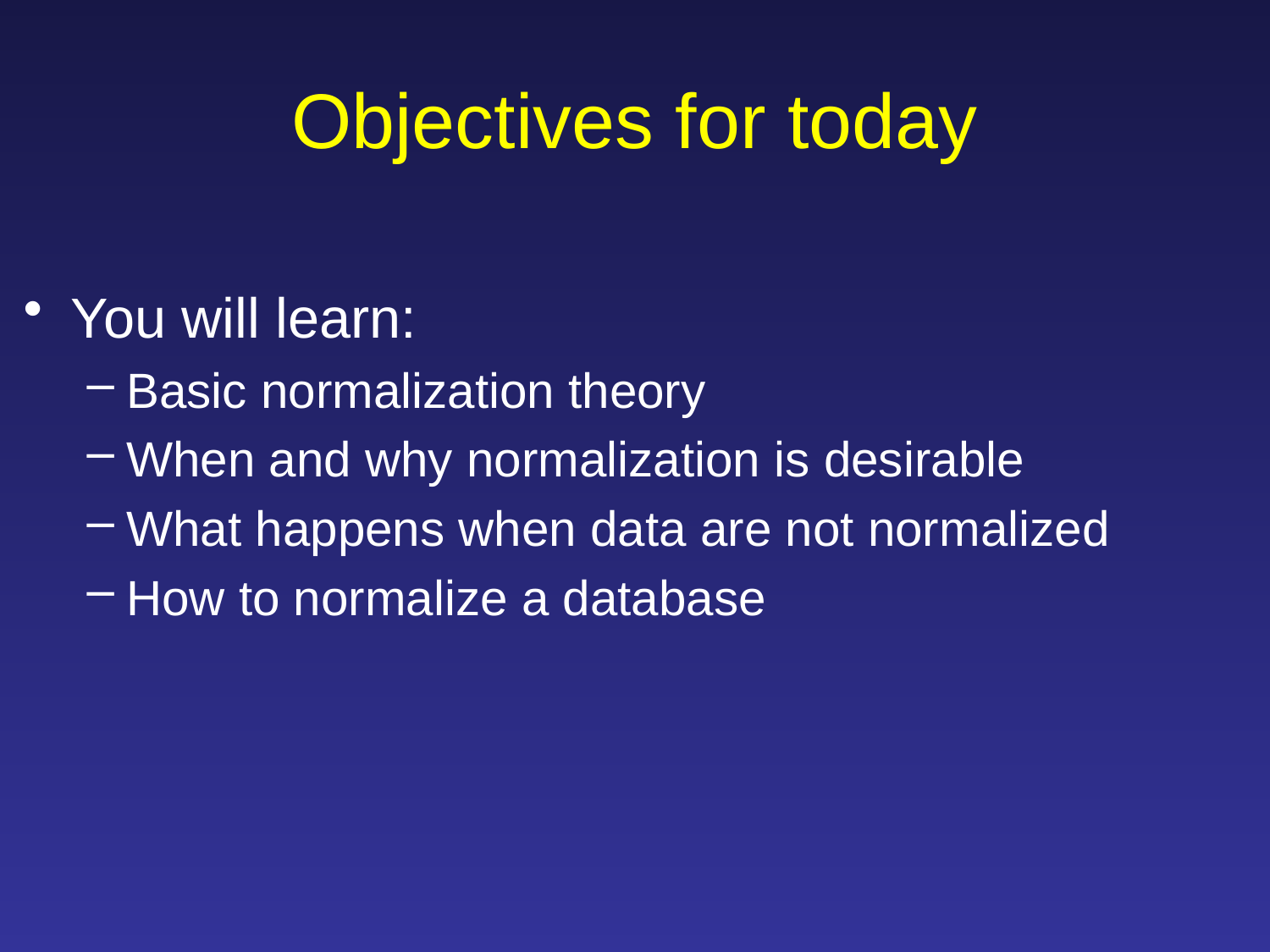

# Objectives for today
You will learn:
Basic normalization theory
When and why normalization is desirable
What happens when data are not normalized
How to normalize a database